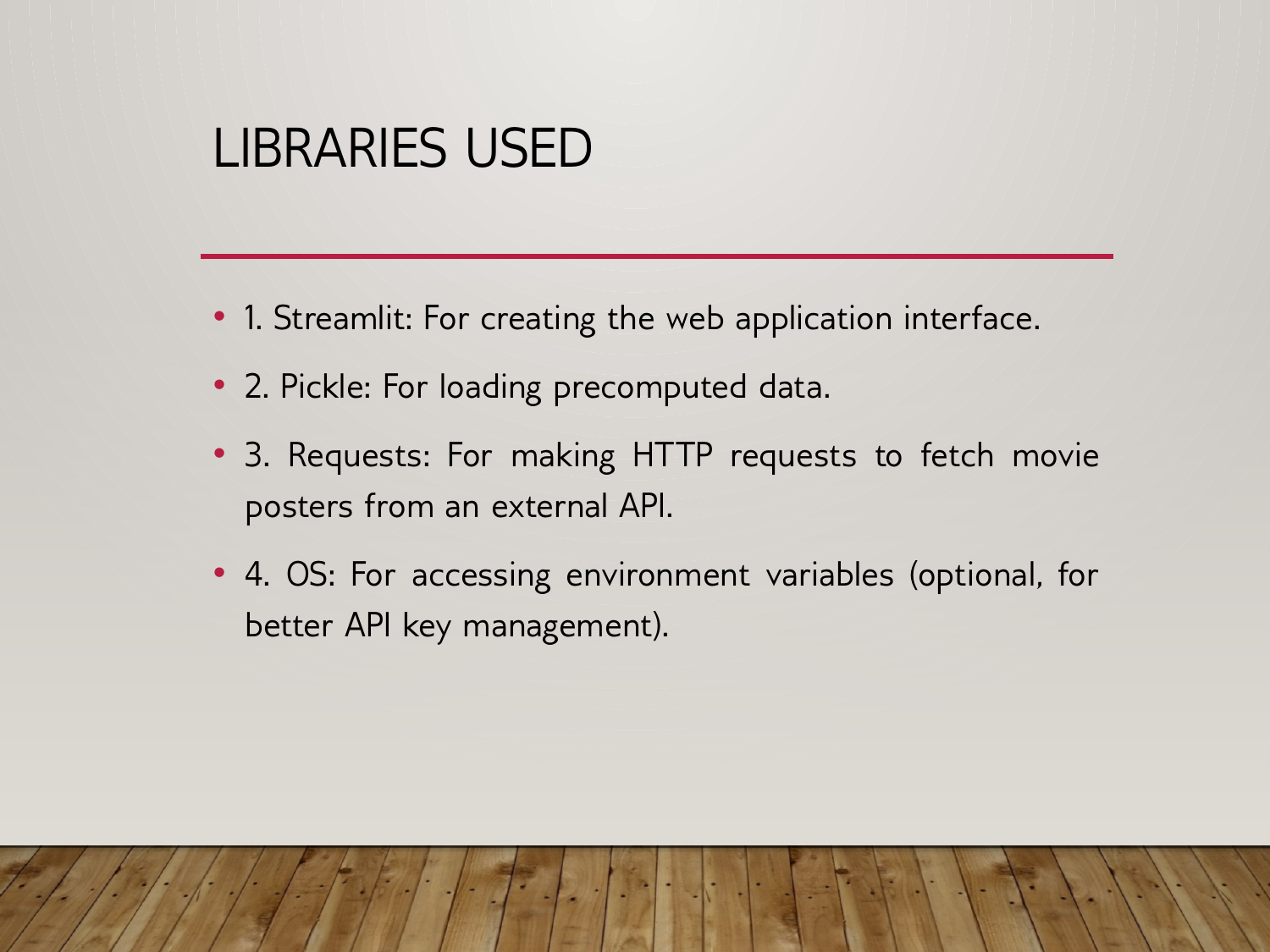

# Libraries Used
1. Streamlit: For creating the web application interface.
2. Pickle: For loading precomputed data.
3. Requests: For making HTTP requests to fetch movie posters from an external API.
4. OS: For accessing environment variables (optional, for better API key management).